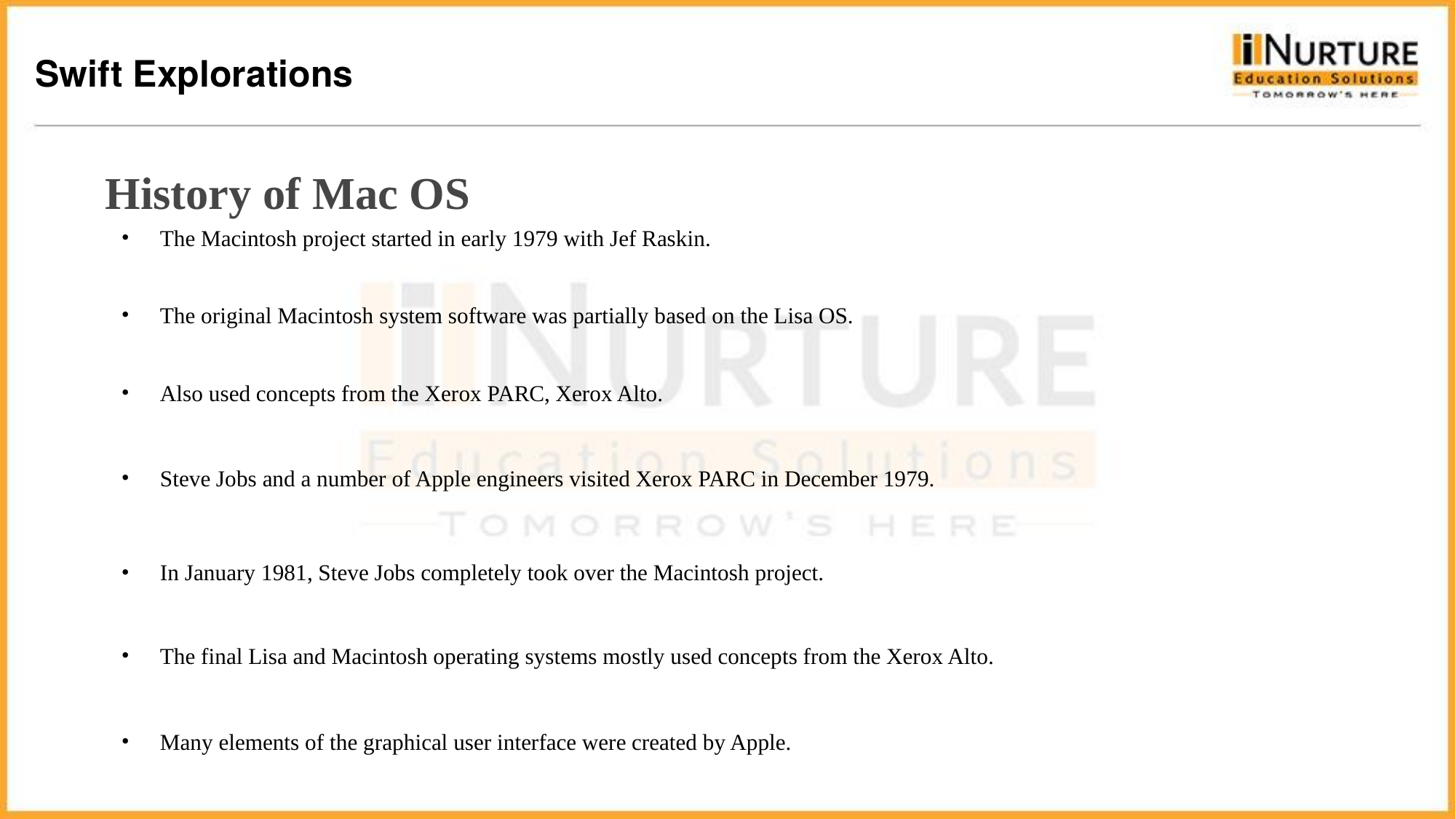

Swift Explorations
History of Mac OS
The Macintosh project started in early 1979 with Jef Raskin.

The original Macintosh system software was partially based on the Lisa OS.

Also used concepts from the Xerox PARC, Xerox Alto.

Steve Jobs and a number of Apple engineers visited Xerox PARC in December 1979.

In January 1981, Steve Jobs completely took over the Macintosh project.

The final Lisa and Macintosh operating systems mostly used concepts from the Xerox Alto.

Many elements of the graphical user interface were created by Apple.